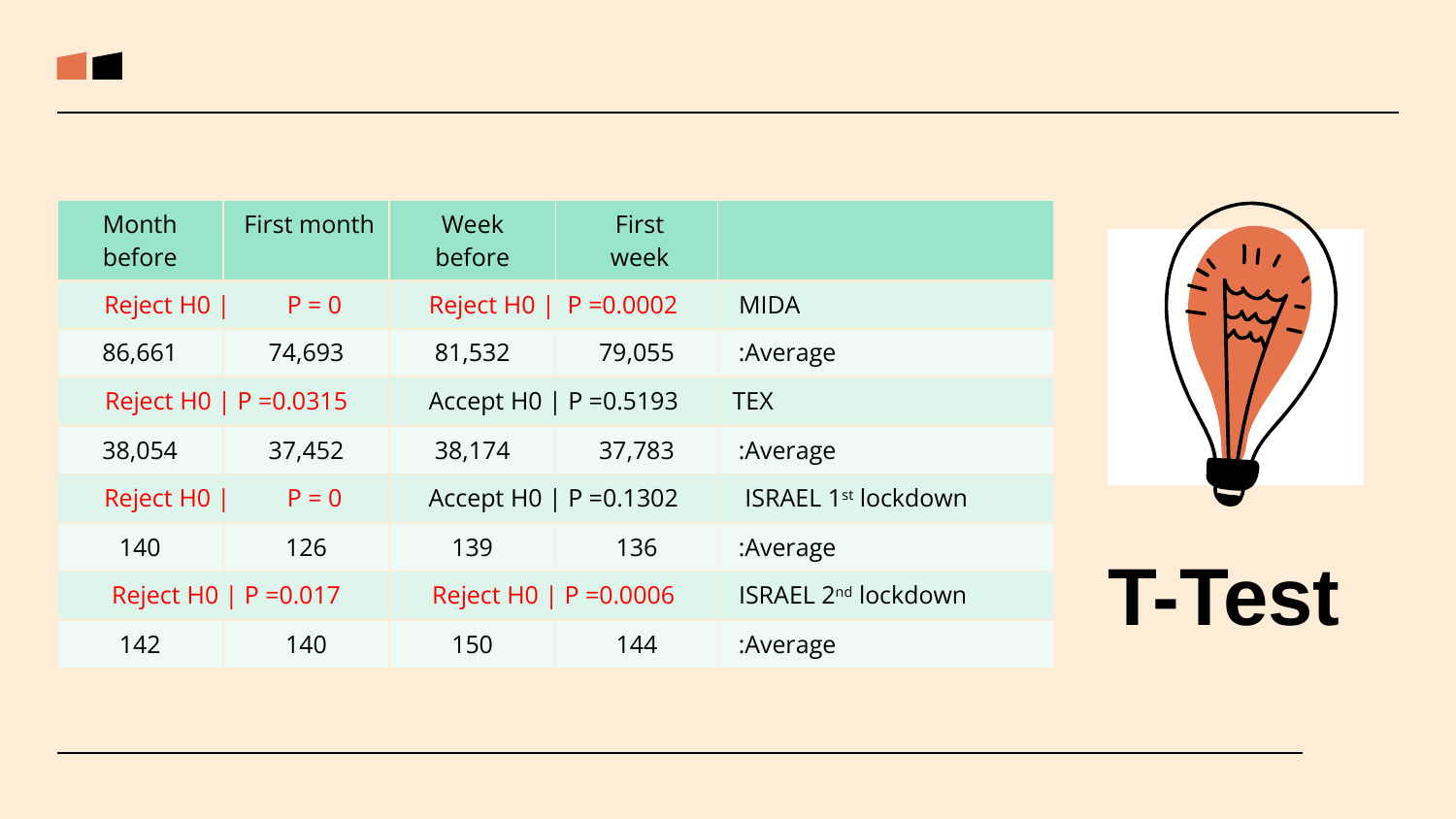

| Month before | First month | Week before | First week |  |
| --- | --- | --- | --- | --- |
| Reject H0 | P = 0 |  | Reject H0 | P =0.0002 |  | MIDA |
| 86,661 | 74,693 | 81,532 | 79,055 | Average: |
| Reject H0 | P =0.0315 |  | Accept H0 | P =0.5193 |  | TEX |
| 38,054 | 37,452 | 38,174 | 37,783 | Average: |
| Reject H0 | P = 0 |  | Accept H0 | P =0.1302 |  | ISRAEL 1st lockdown |
| 140 | 126 | 139 | 136 | Average: |
| Reject H0 | P =0.017 |  | Reject H0 | P =0.0006 |  | ISRAEL 2nd lockdown |
| 142 | 140 | 150 | 144 | Average: |

# T-Test